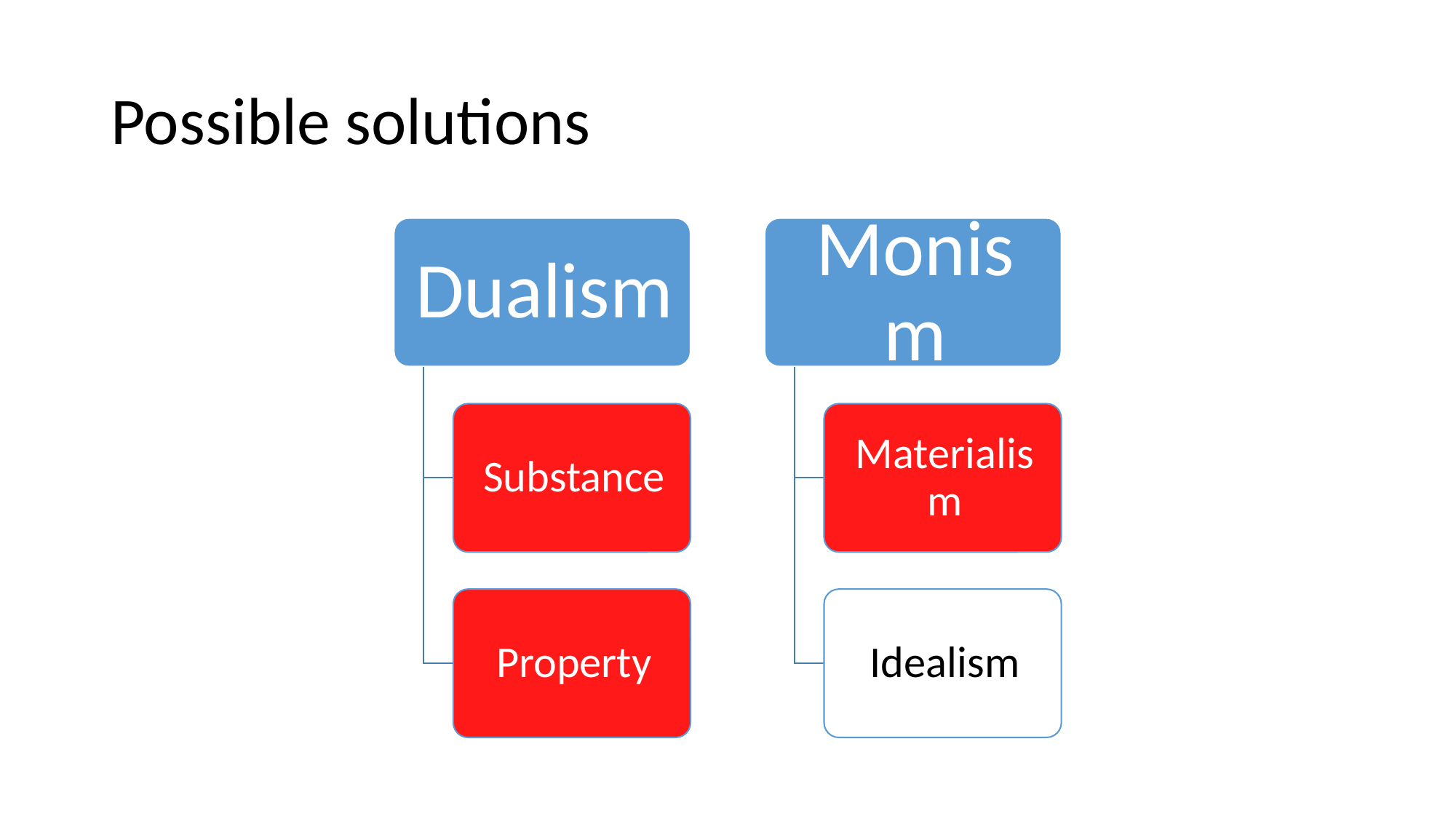

# Possible solutions
Dualism
Substance
Property
Monism
Materialism
Idealism